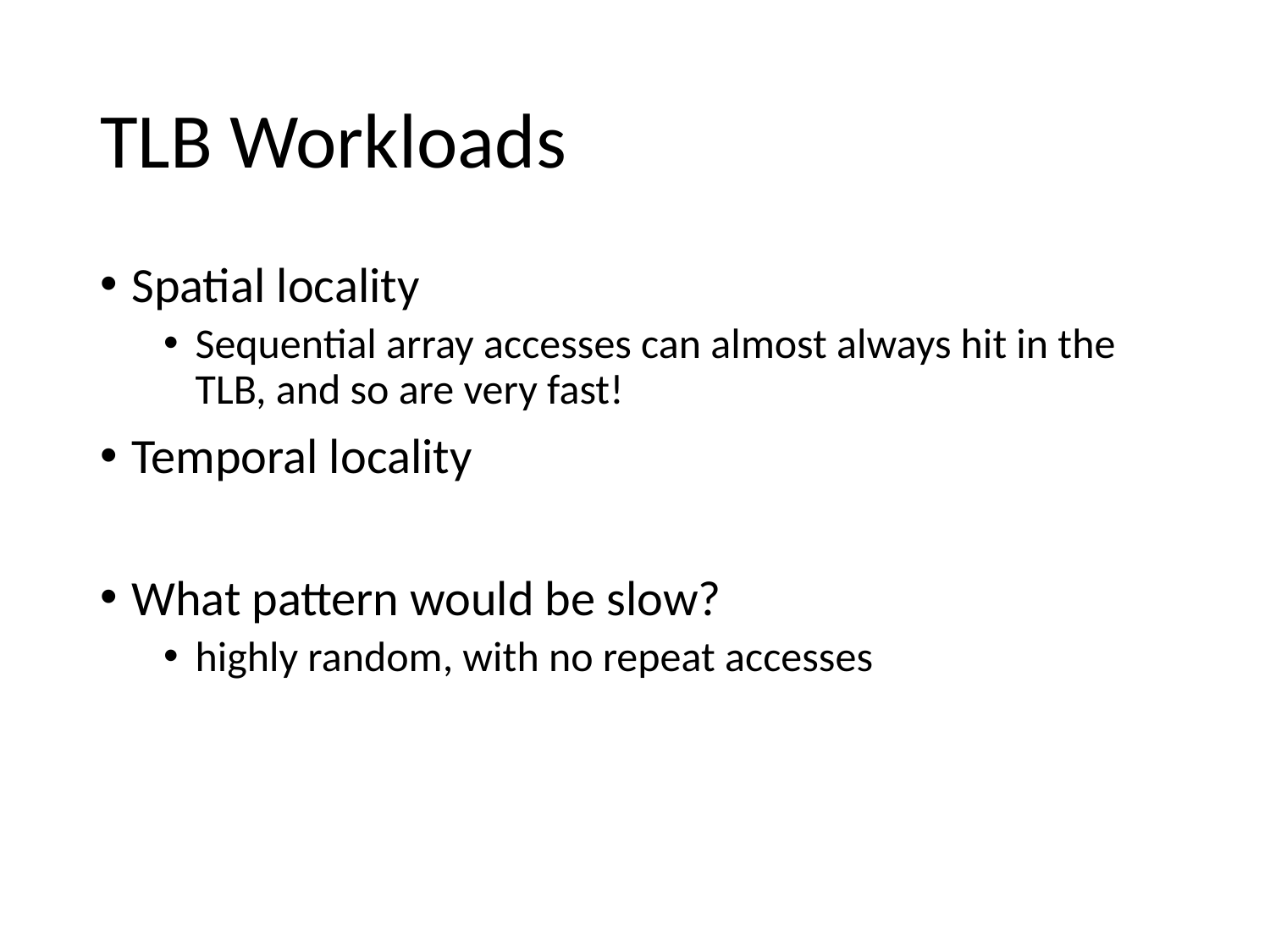

# TLB Workloads
Spatial locality
Sequential array accesses can almost always hit in the TLB, and so are very fast!
Temporal locality

What pattern would be slow?
highly random, with no repeat accesses